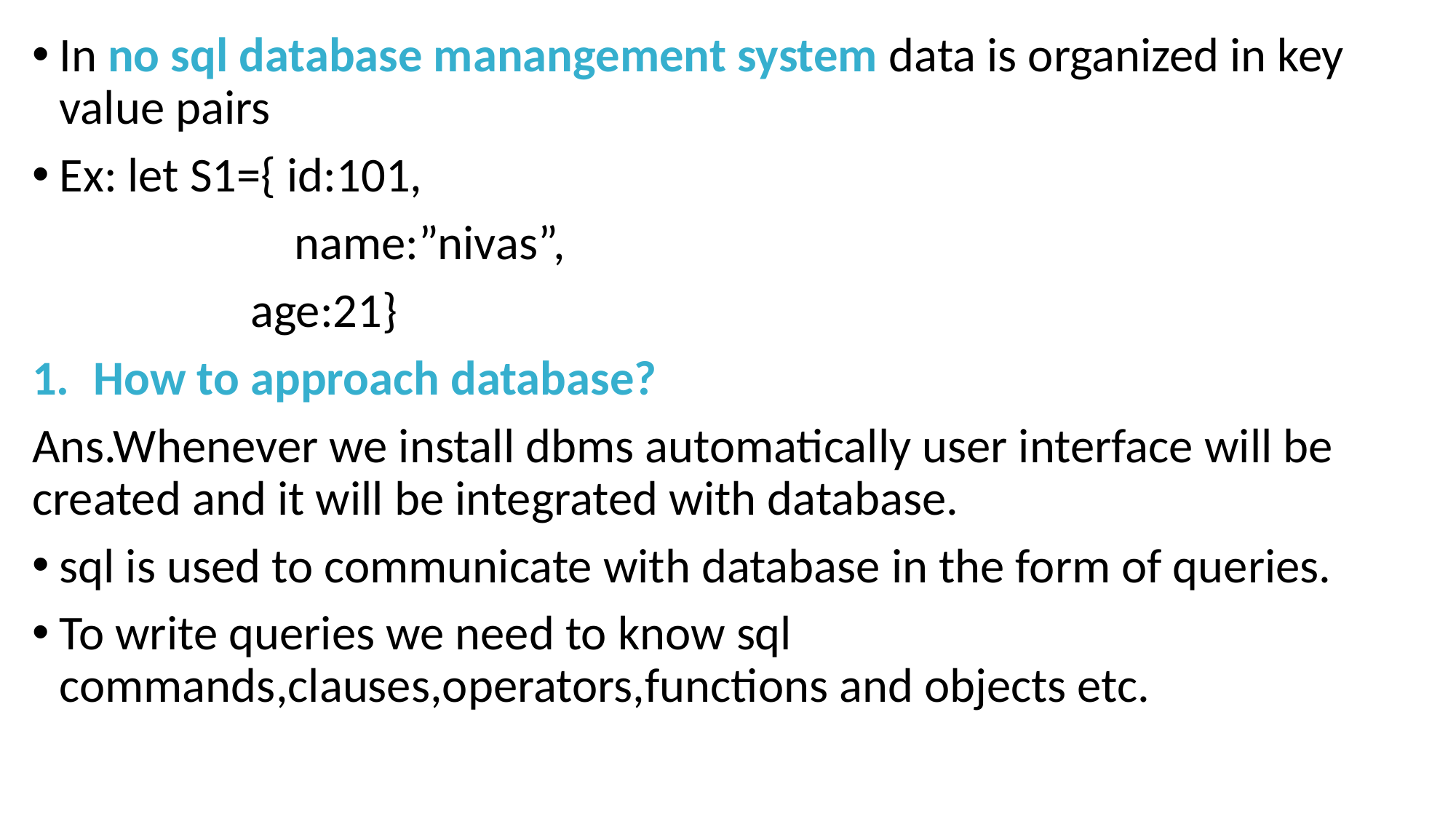

In no sql database manangement system data is organized in key value pairs
Ex: let S1={ id:101,
                        name:”nivas”,
		age:21}
How to approach database?
Ans.Whenever we install dbms automatically user interface will be created and it will be integrated with database.
sql is used to communicate with database in the form of queries.
To write queries we need to know sql          commands,clauses,operators,functions and objects etc.